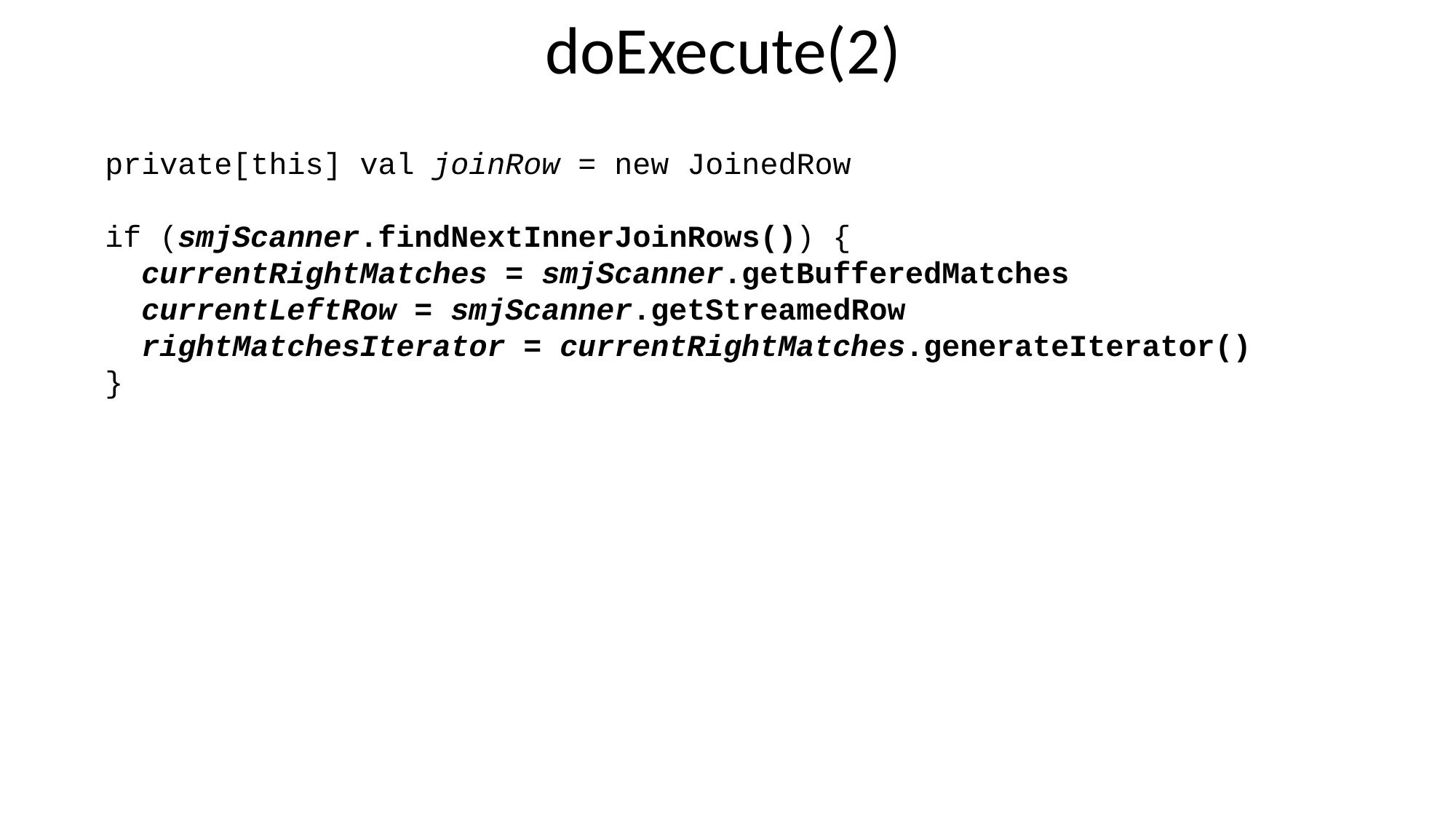

# doExecute(2)
  private[this] val joinRow = new JoinedRow
  if (smjScanner.findNextInnerJoinRows()) {
    currentRightMatches = smjScanner.getBufferedMatches
    currentLeftRow = smjScanner.getStreamedRow
    rightMatchesIterator = currentRightMatches.generateIterator()
  }